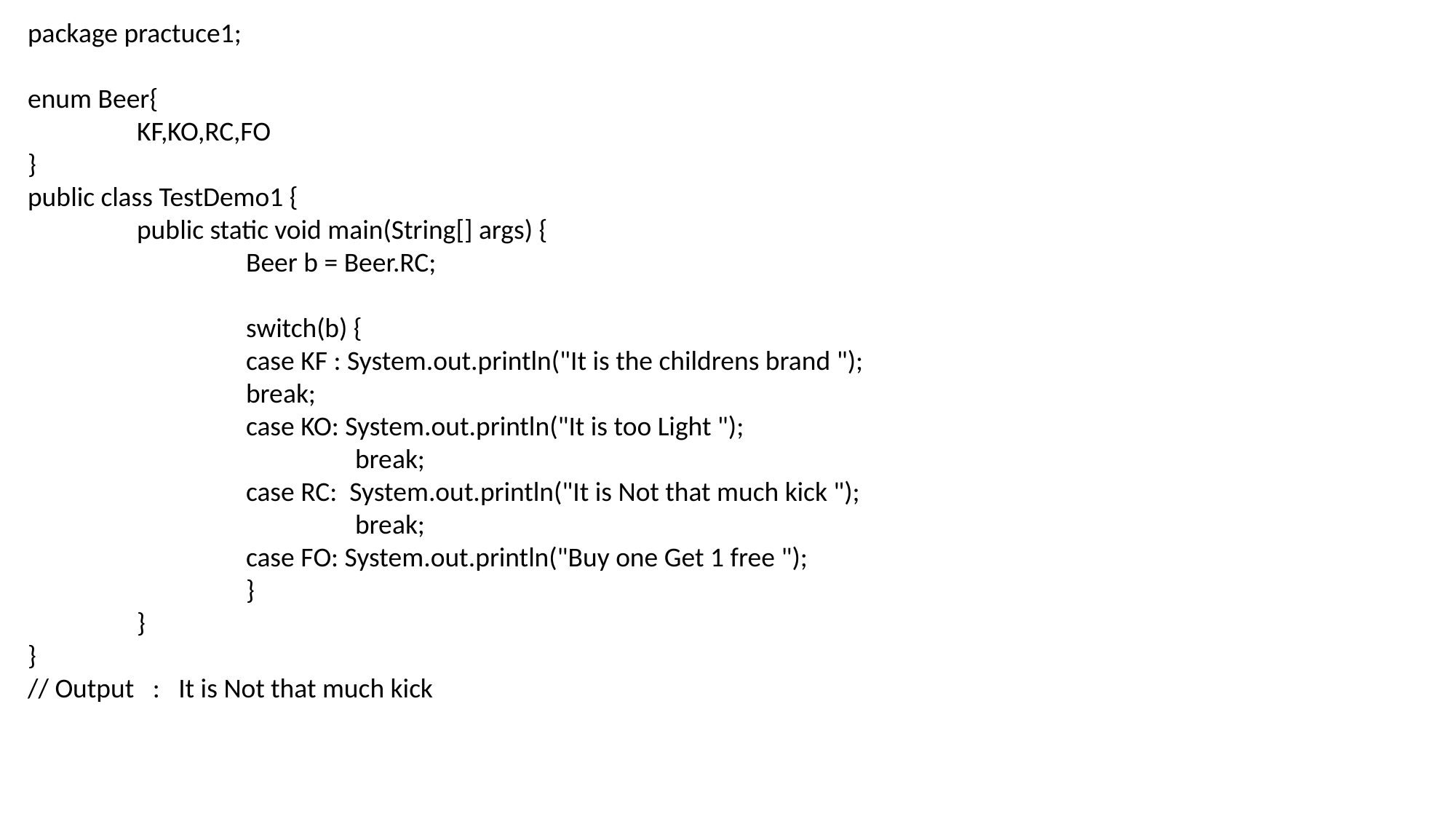

package practuce1;

enum Beer{
	KF,KO,RC,FO
}
public class TestDemo1 {
	public static void main(String[] args) {
		Beer b = Beer.RC;

		switch(b) {
		case KF : System.out.println("It is the childrens brand ");
		break;
		case KO: System.out.println("It is too Light ");
			break;
		case RC:  System.out.println("It is Not that much kick ");
			break;
		case FO: System.out.println("Buy one Get 1 free ");
		}
	}
}
// Output   :   It is Not that much kick